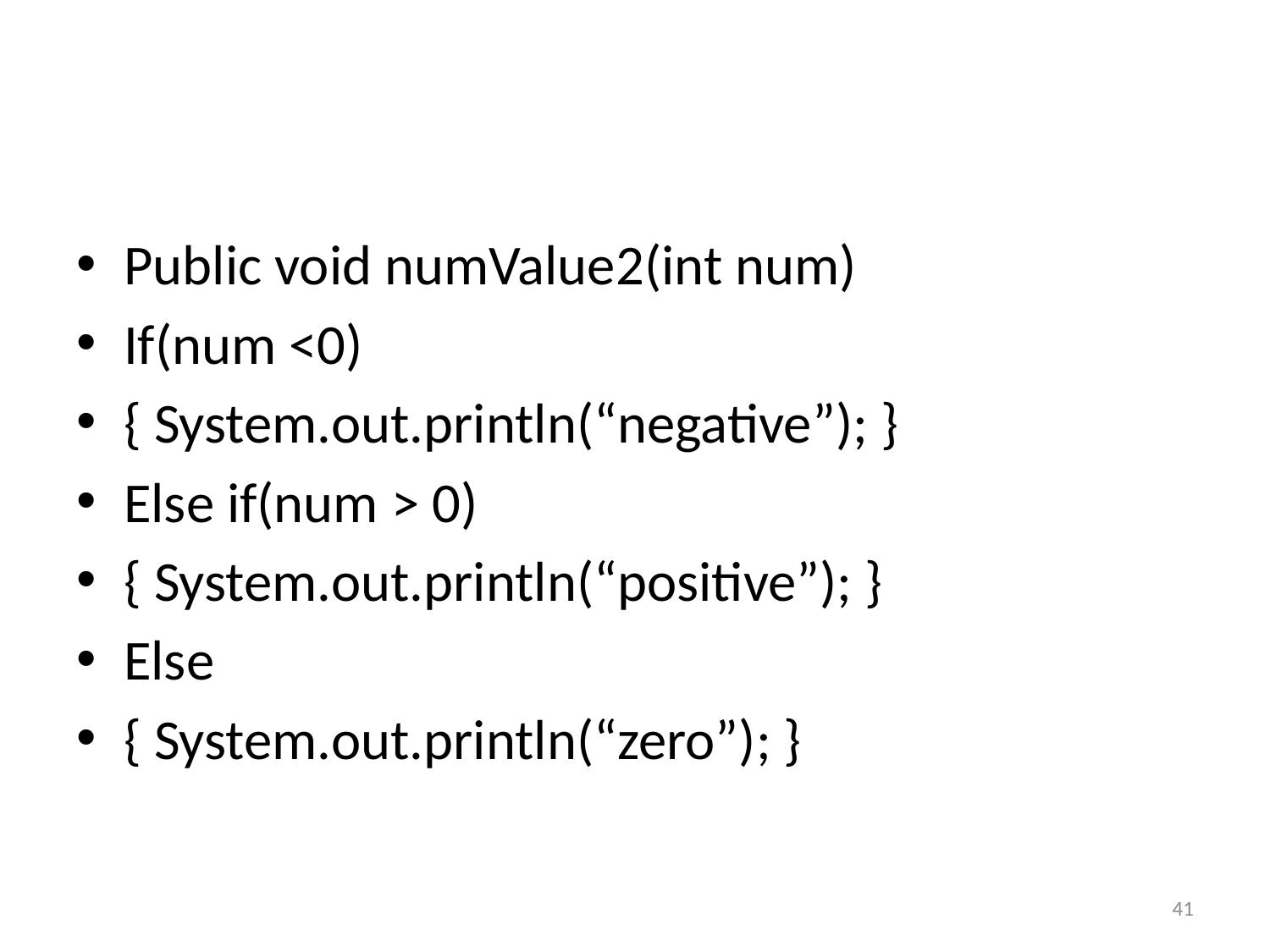

Public void numValue2(int num)
If(num <0)
{ System.out.println(“negative”); }
Else if(num > 0)
{ System.out.println(“positive”); }
Else
{ System.out.println(“zero”); }
41